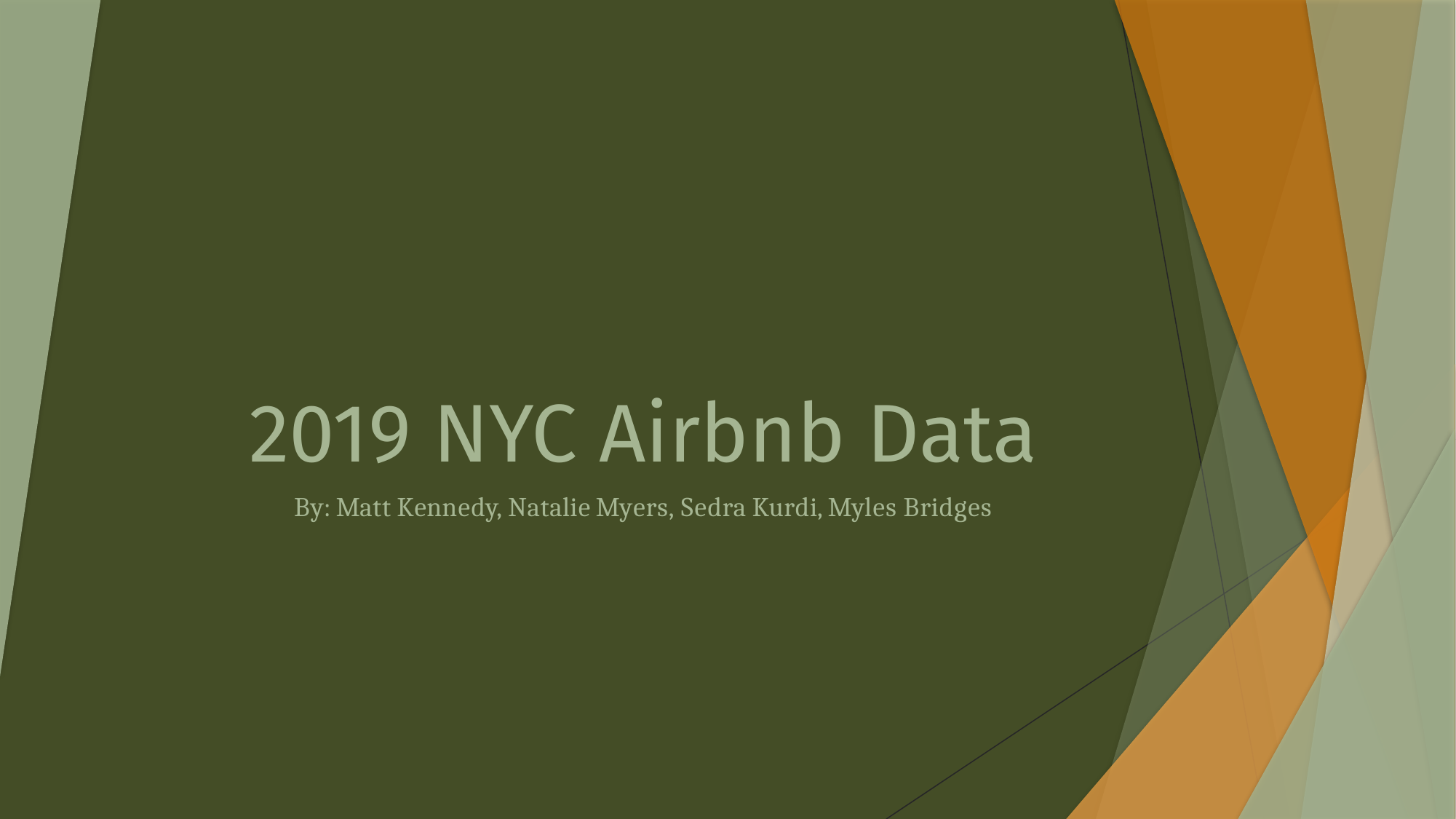

# 2019 NYC Airbnb Data
By: Matt Kennedy, Natalie Myers, Sedra Kurdi, Myles Bridges